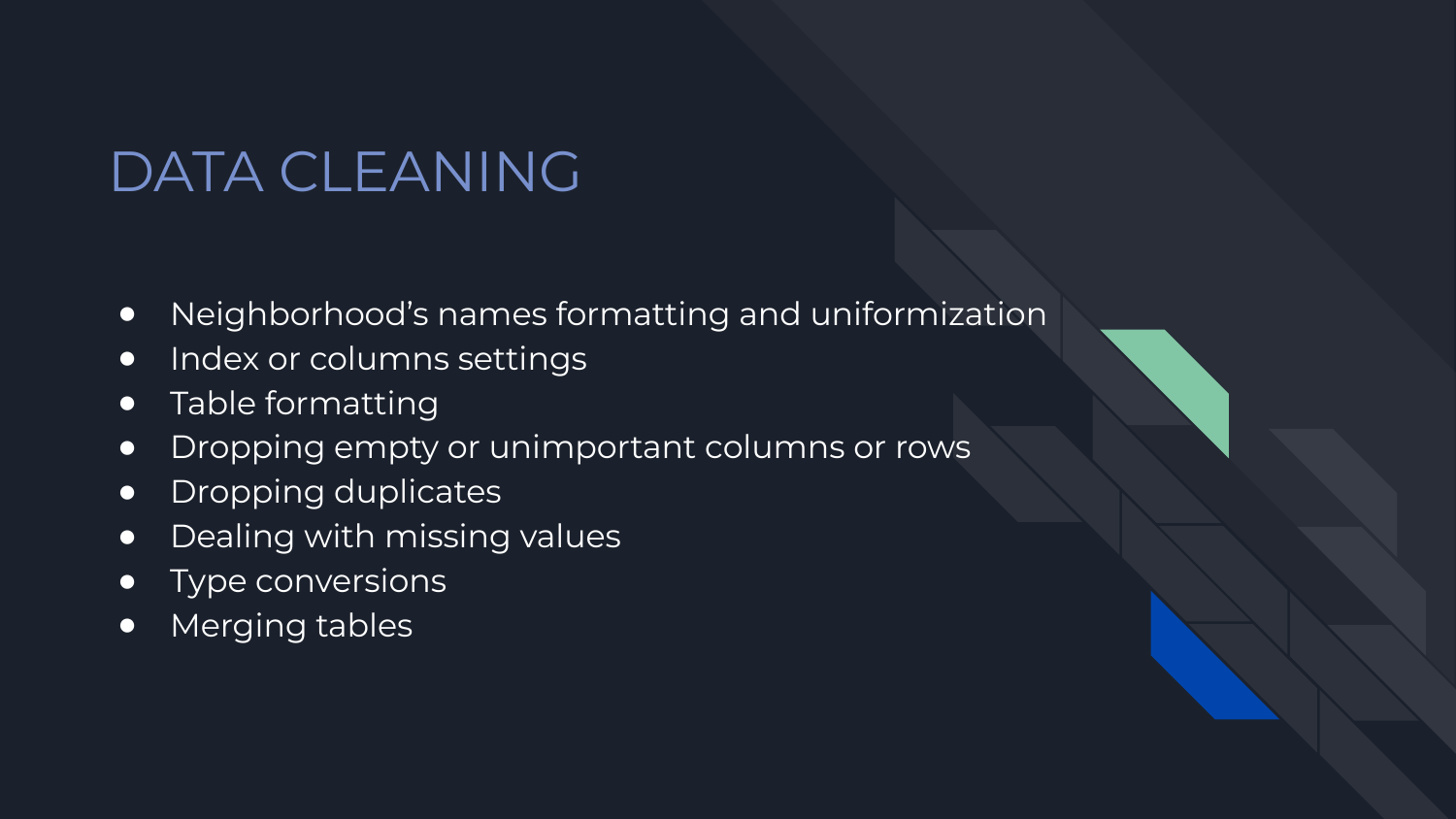

# DATA CLEANING
Neighborhood’s names formatting and uniformization
Index or columns settings
Table formatting
Dropping empty or unimportant columns or rows
Dropping duplicates
Dealing with missing values
Type conversions
Merging tables